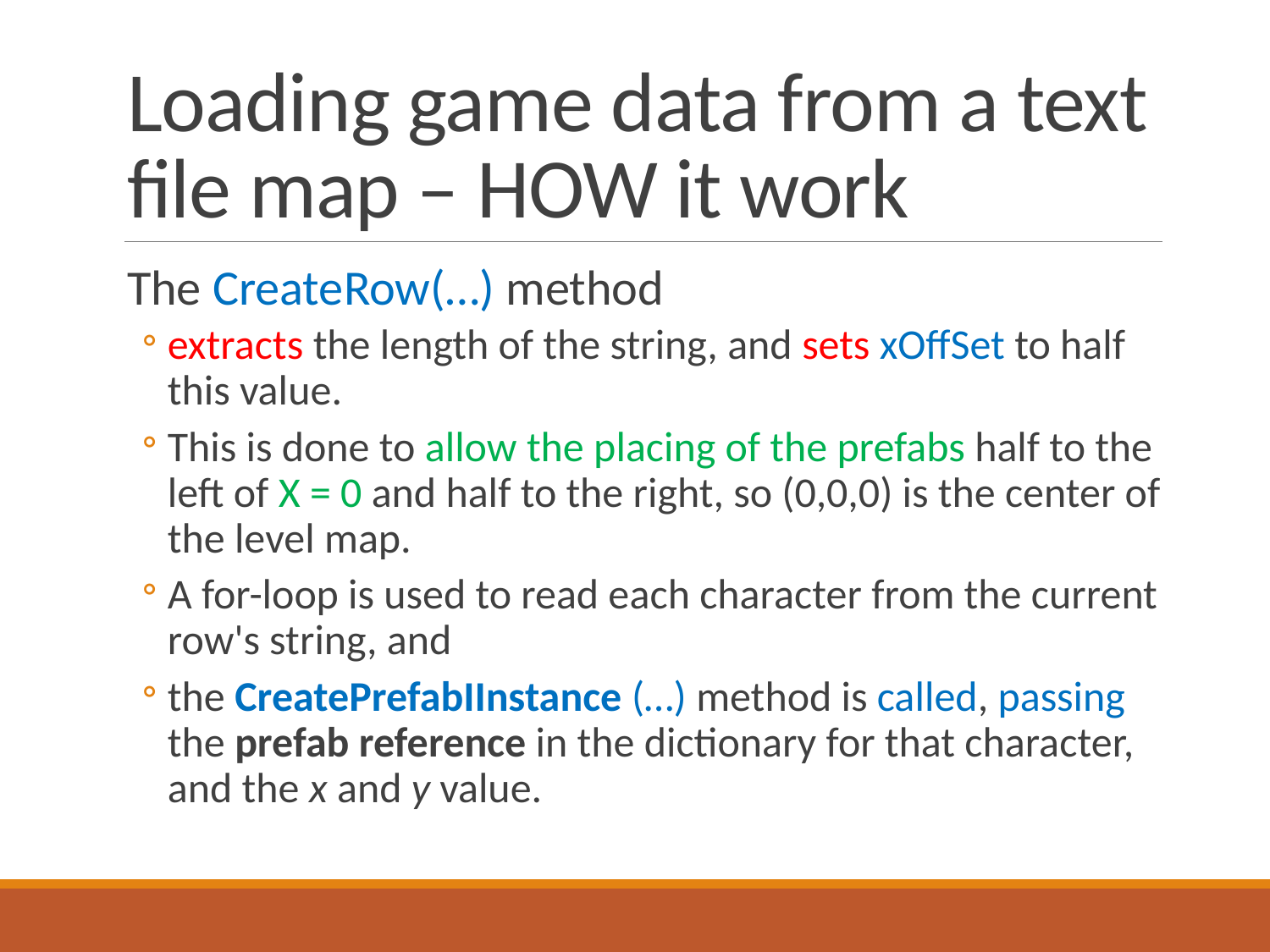

# Loading game data from a text file map – HOW it work
The CreateRow(…) method
extracts the length of the string, and sets xOffSet to half this value.
This is done to allow the placing of the prefabs half to the left of X = 0 and half to the right, so (0,0,0) is the center of the level map.
A for-loop is used to read each character from the current row's string, and
the CreatePrefabIInstance (…) method is called, passing the prefab reference in the dictionary for that character, and the x and y value.